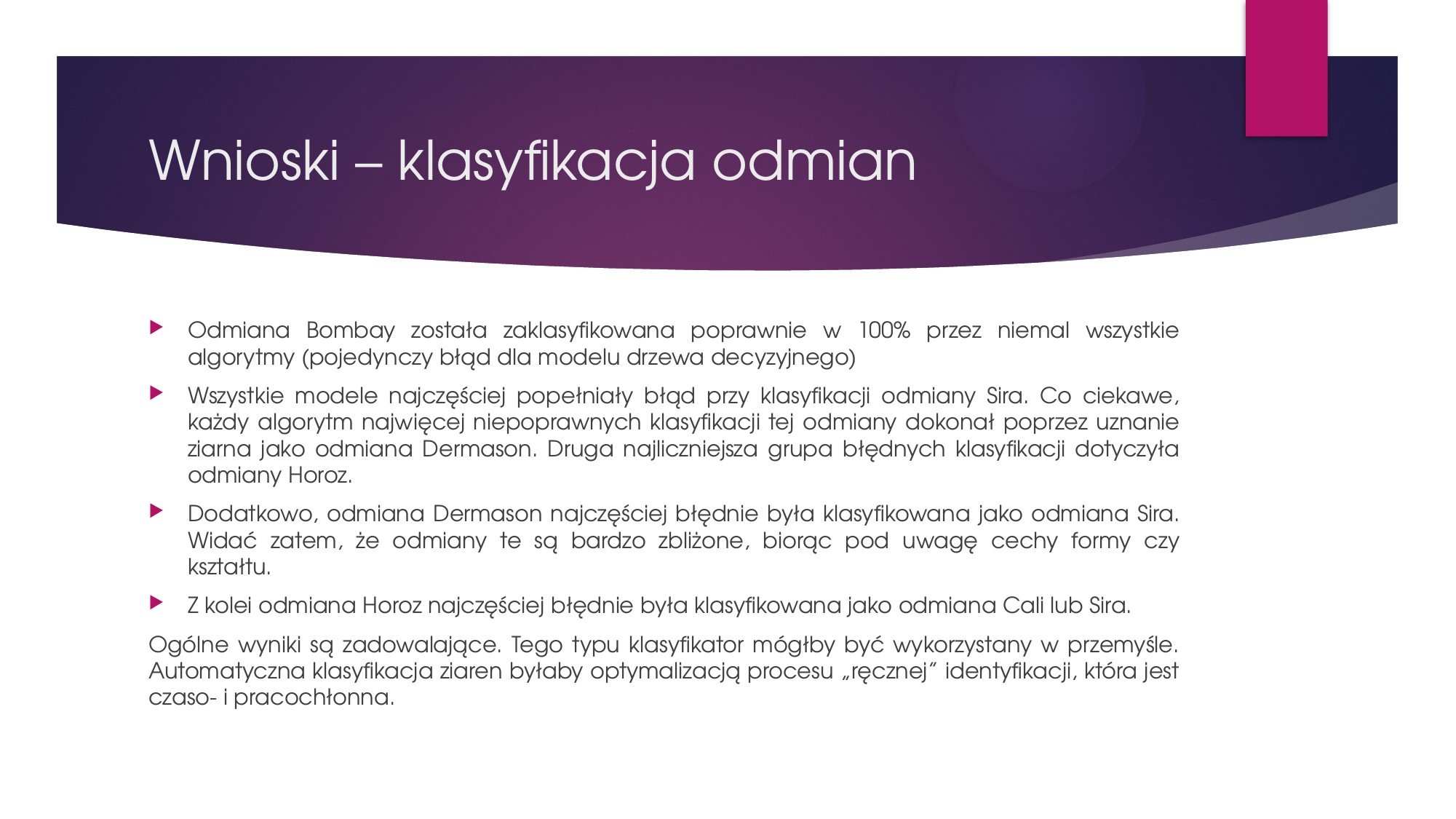

# Wnioski – klasyfikacja odmian
Odmiana Bombay została zaklasyfikowana poprawnie w 100% przez niemal wszystkie algorytmy (pojedynczy błąd dla modelu drzewa decyzyjnego)
Wszystkie modele najczęściej popełniały błąd przy klasyfikacji odmiany Sira. Co ciekawe, każdy algorytm najwięcej niepoprawnych klasyfikacji tej odmiany dokonał poprzez uznanie ziarna jako odmiana Dermason. Druga najliczniejsza grupa błędnych klasyfikacji dotyczyła odmiany Horoz.
Dodatkowo, odmiana Dermason najczęściej błędnie była klasyfikowana jako odmiana Sira. Widać zatem, że odmiany te są bardzo zbliżone, biorąc pod uwagę cechy formy czy kształtu.
Z kolei odmiana Horoz najczęściej błędnie była klasyfikowana jako odmiana Cali lub Sira.
Ogólne wyniki są zadowalające. Tego typu klasyfikator mógłby być wykorzystany w przemyśle. Automatyczna klasyfikacja ziaren byłaby optymalizacją procesu „ręcznej” identyfikacji, która jest czaso- i pracochłonna.